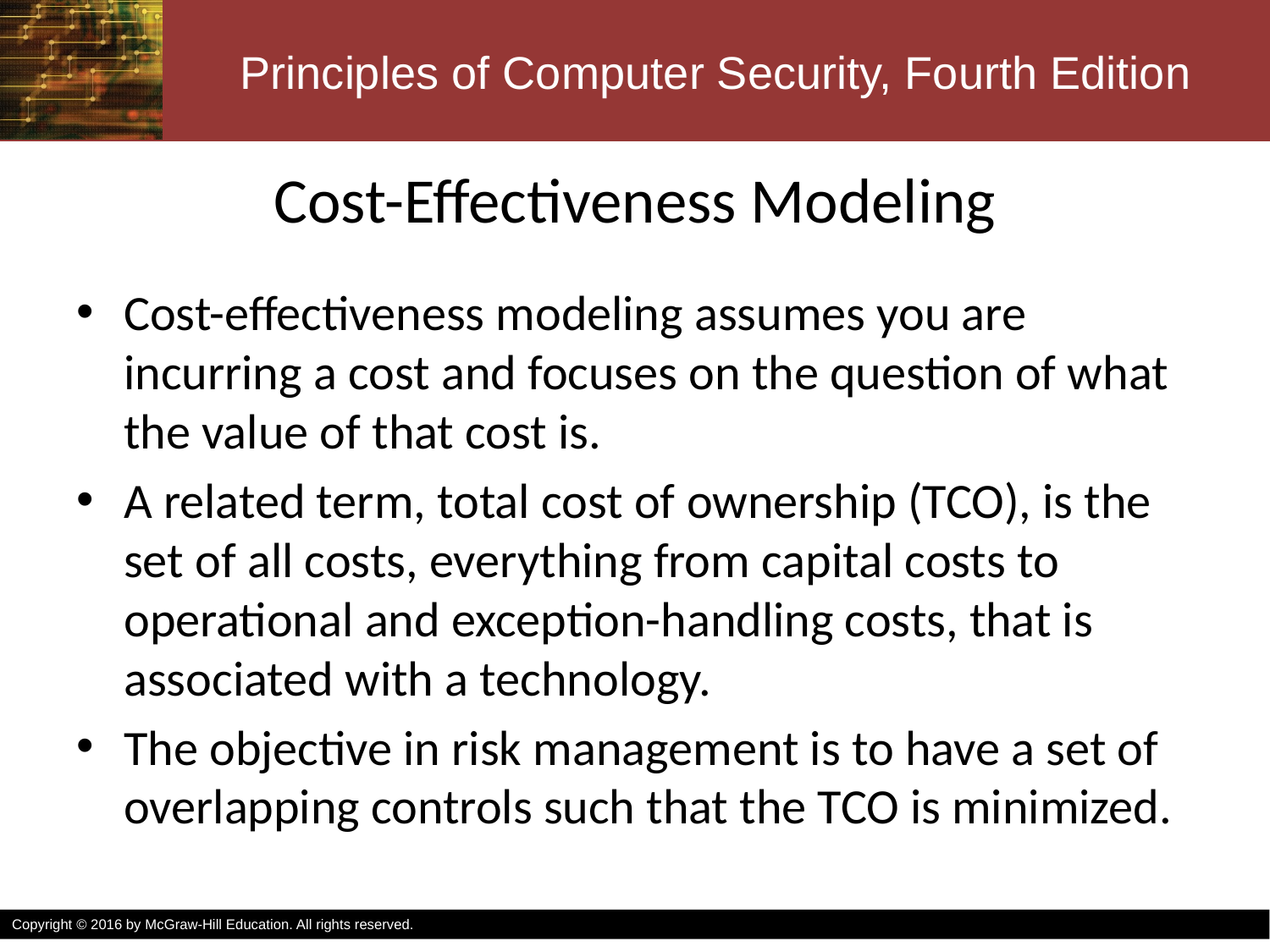

# Cost-Effectiveness Modeling
Cost-effectiveness modeling assumes you are incurring a cost and focuses on the question of what the value of that cost is.
A related term, total cost of ownership (TCO), is the set of all costs, everything from capital costs to operational and exception-handling costs, that is associated with a technology.
The objective in risk management is to have a set of overlapping controls such that the TCO is minimized.